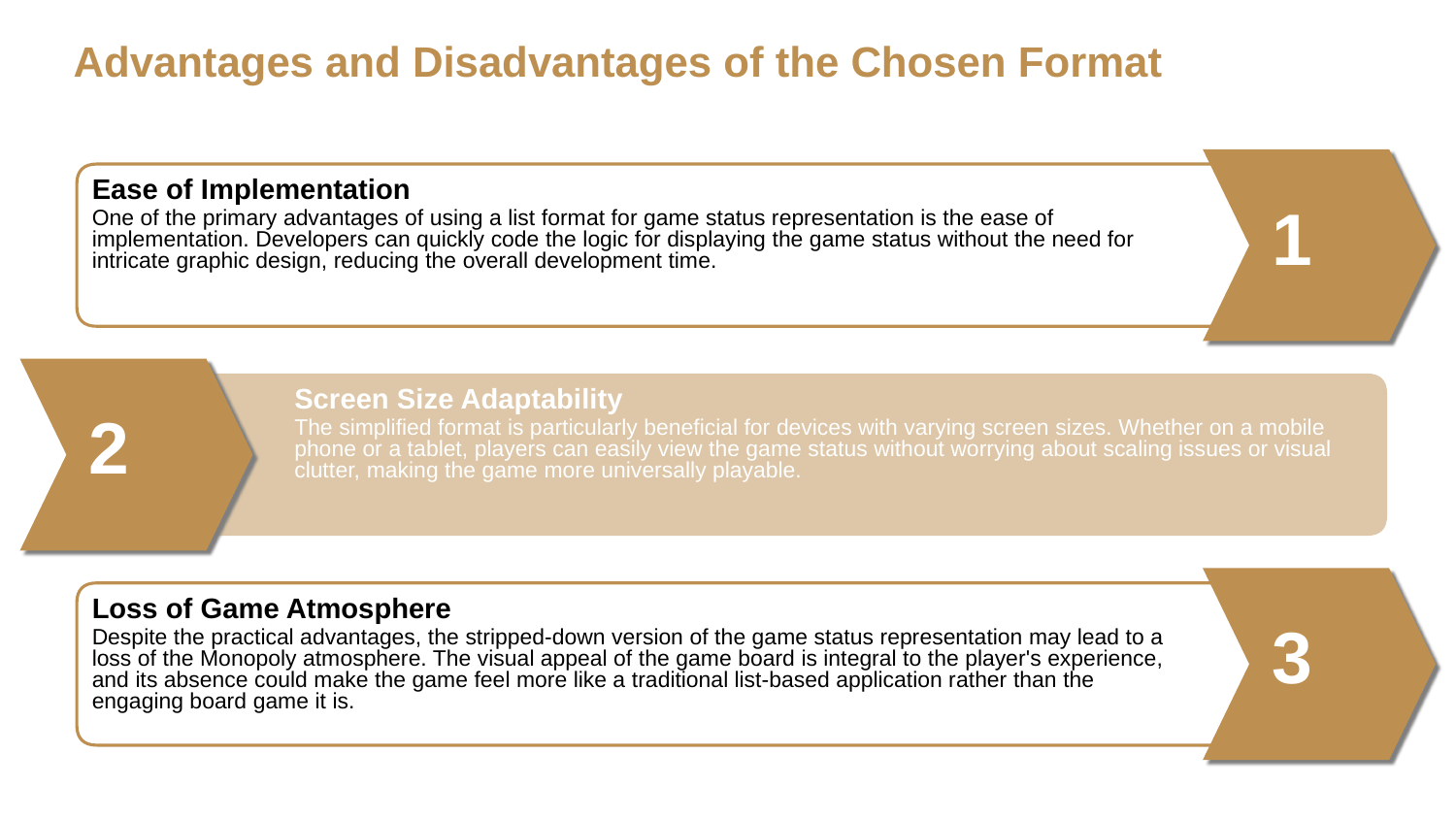

Advantages and Disadvantages of the Chosen Format

Ease of Implementation
One of the primary advantages of using a list format for game status representation is the ease of implementation. Developers can quickly code the logic for displaying the game status without the need for intricate graphic design, reducing the overall development time.
1

Screen Size Adaptability
The simplified format is particularly beneficial for devices with varying screen sizes. Whether on a mobile phone or a tablet, players can easily view the game status without worrying about scaling issues or visual clutter, making the game more universally playable.
2

Loss of Game Atmosphere
Despite the practical advantages, the stripped-down version of the game status representation may lead to a loss of the Monopoly atmosphere. The visual appeal of the game board is integral to the player's experience, and its absence could make the game feel more like a traditional list-based application rather than the engaging board game it is.
3